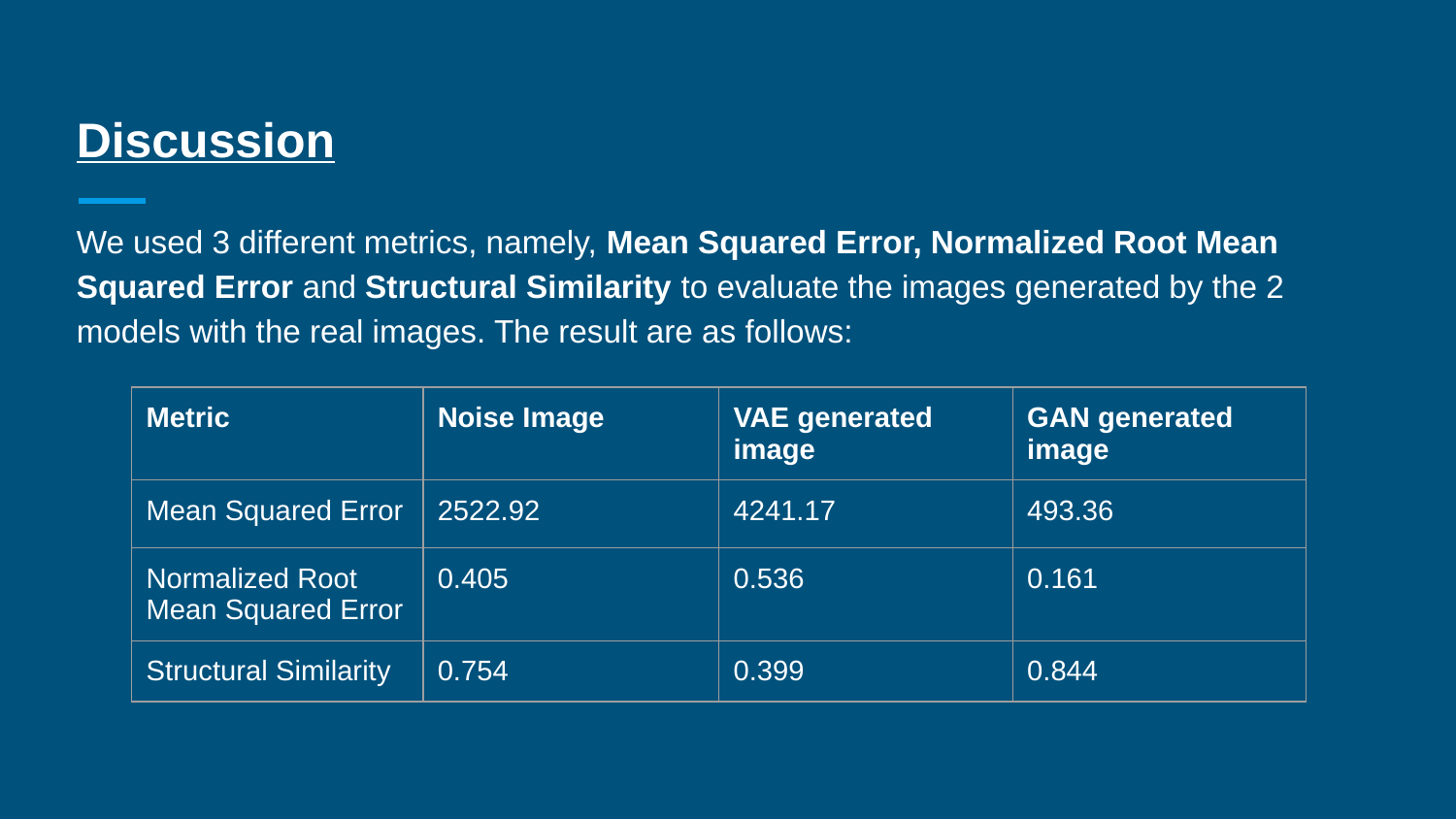

# Discussion
We used 3 different metrics, namely, Mean Squared Error, Normalized Root Mean Squared Error and Structural Similarity to evaluate the images generated by the 2 models with the real images. The result are as follows:

| Metric | Noise Image | VAE generated image | GAN generated image |
| --- | --- | --- | --- |
| Mean Squared Error | 2522.92 | 4241.17 | 493.36 |
| Normalized Root Mean Squared Error | 0.405 | 0.536 | 0.161 |
| Structural Similarity | 0.754 | 0.399 | 0.844 |